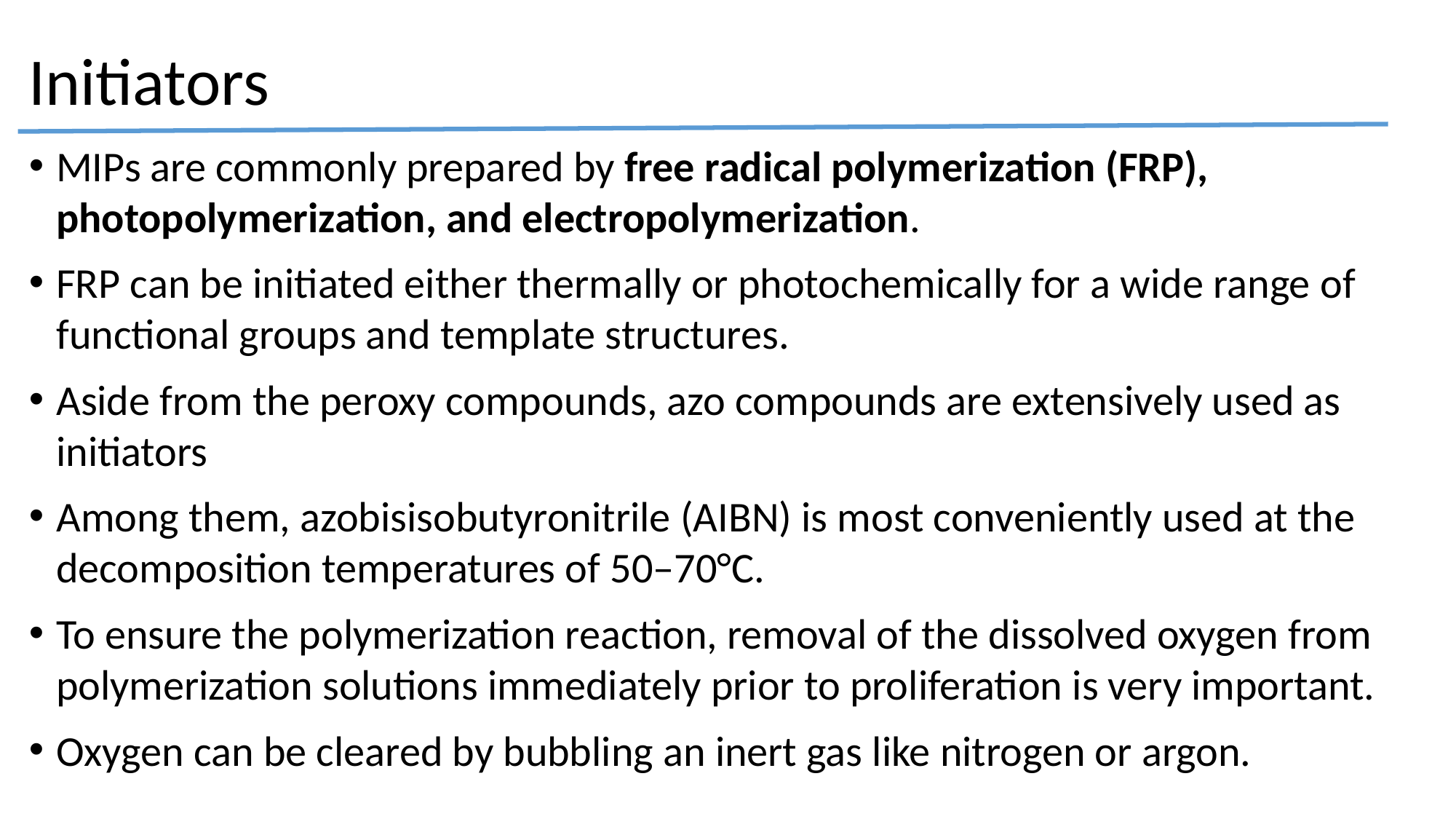

# Initiators
MIPs are commonly prepared by free radical polymerization (FRP), photopolymerization, and electropolymerization.
FRP can be initiated either thermally or photochemically for a wide range of functional groups and template structures.
Aside from the peroxy compounds, azo compounds are extensively used as initiators
Among them, azobisisobutyronitrile (AIBN) is most conveniently used at the decomposition temperatures of 50–70°C.
To ensure the polymerization reaction, removal of the dissolved oxygen from polymerization solutions immediately prior to proliferation is very important.
Oxygen can be cleared by bubbling an inert gas like nitrogen or argon.